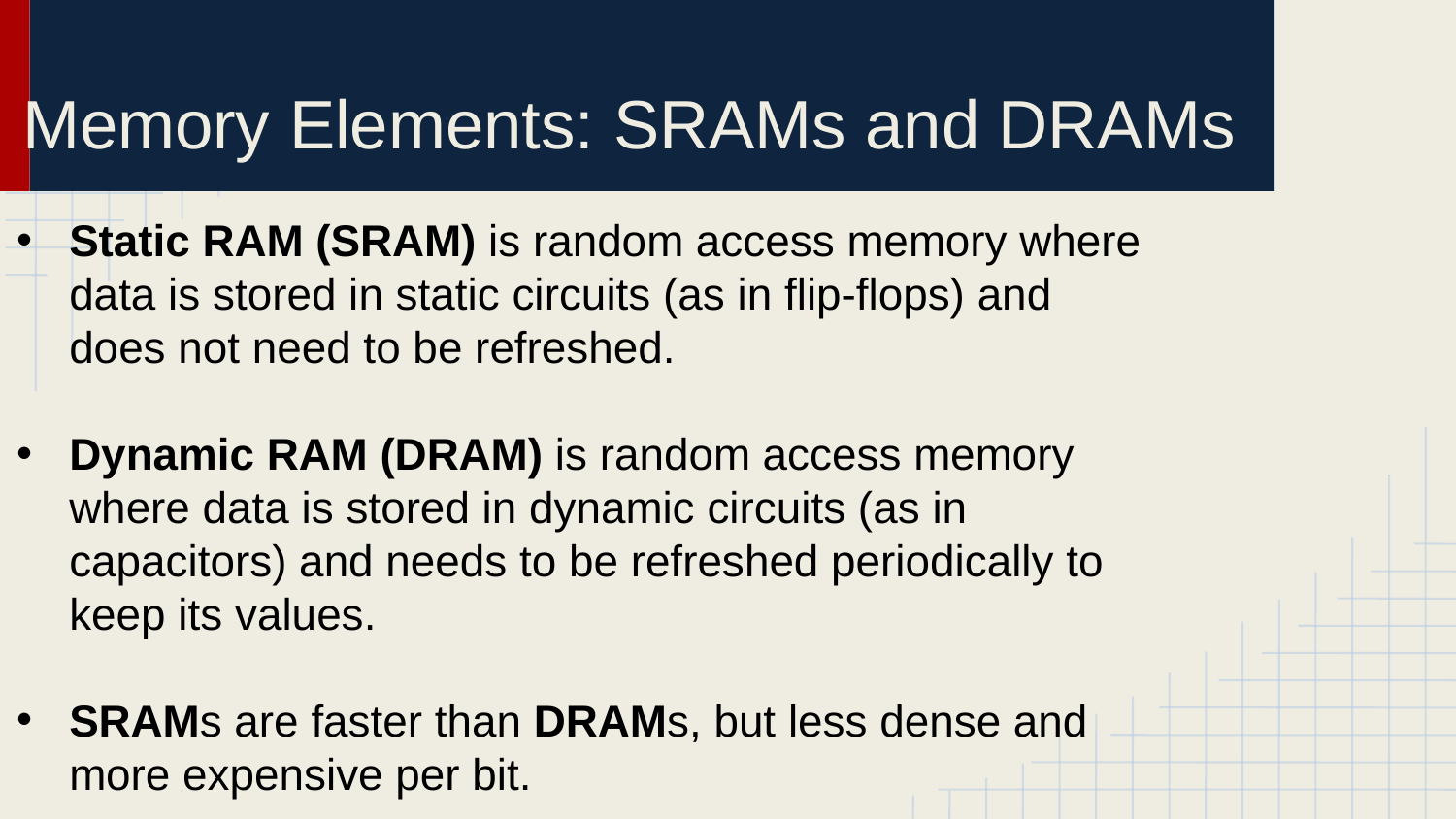

# Memory Elements: SRAMs and DRAMs
Static RAM (SRAM) is random access memory where data is stored in static circuits (as in flip-flops) and does not need to be refreshed.

Dynamic RAM (DRAM) is random access memory where data is stored in dynamic circuits (as in capacitors) and needs to be refreshed periodically to keep its values.

SRAMs are faster than DRAMs, but less dense and more expensive per bit.